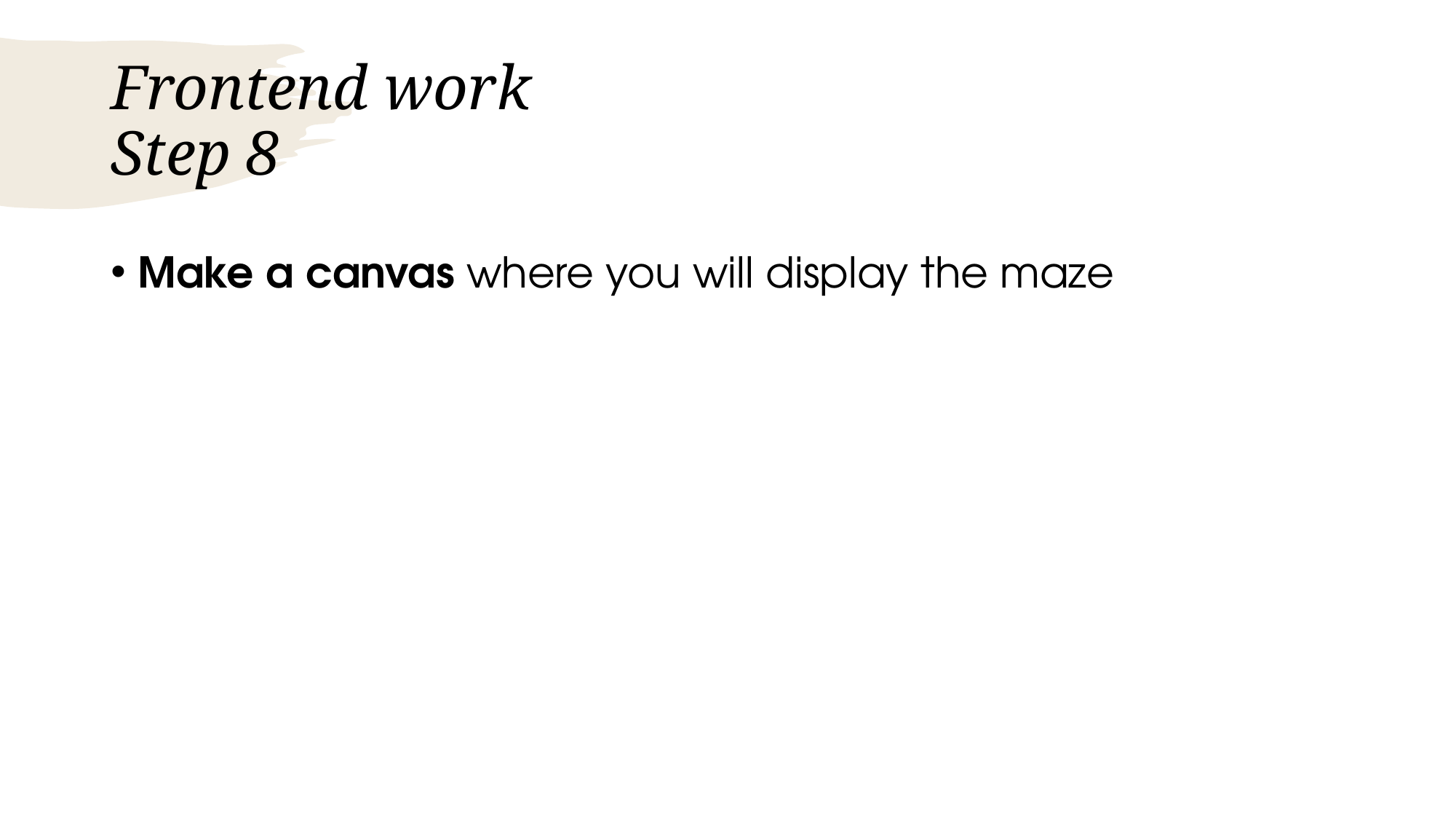

# Frontend work Step 8
Make a canvas where you will display the maze